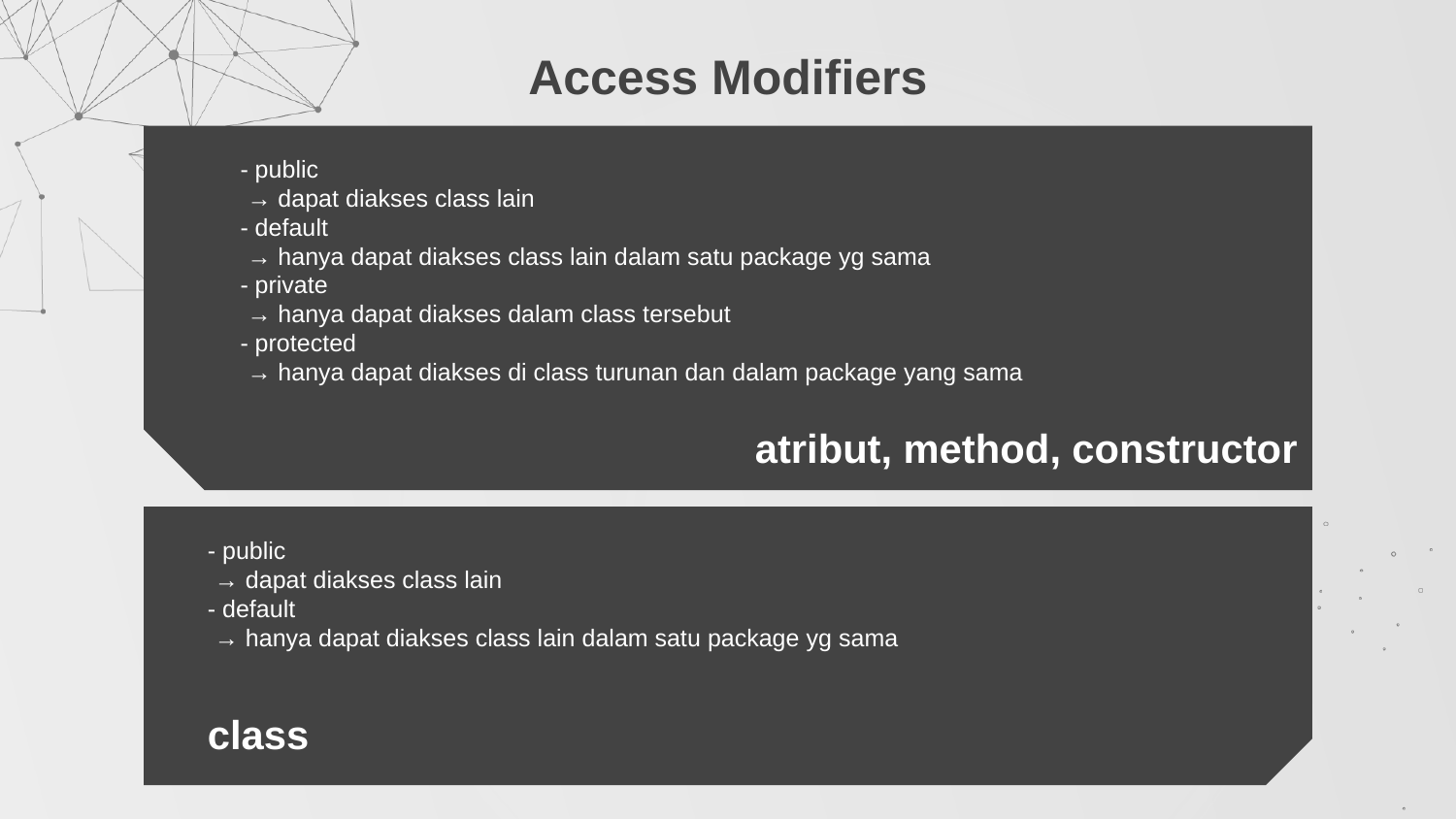

# Access Modifiers

- public
 → dapat diakses class lain
- default
 → hanya dapat diakses class lain dalam satu package yg sama
- private
 → hanya dapat diakses dalam class tersebut
- protected
 → hanya dapat diakses di class turunan dan dalam package yang sama
atribut, method, constructor
- public
 → dapat diakses class lain
- default
 → hanya dapat diakses class lain dalam satu package yg sama
class